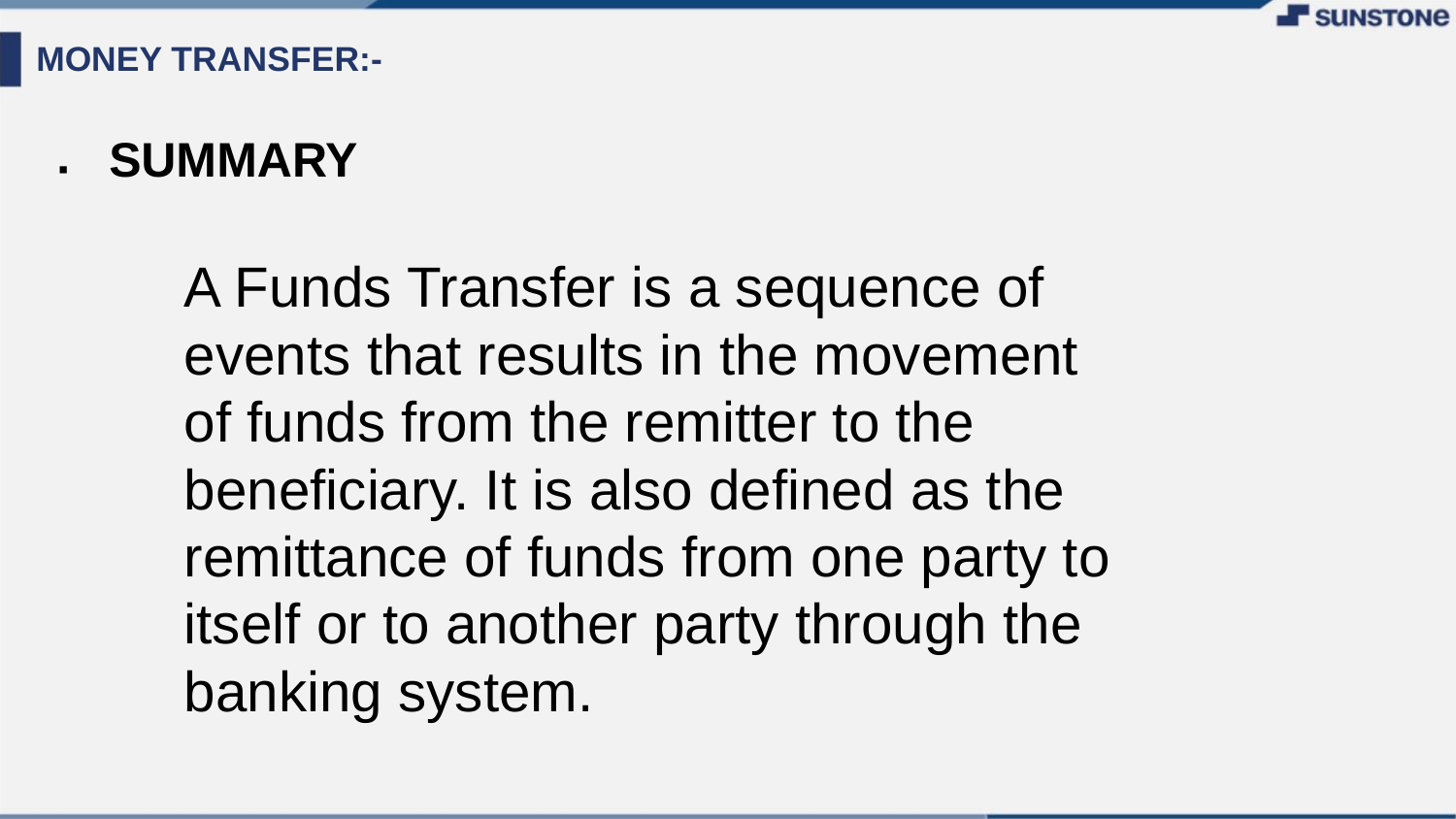

MONEY TRANSFER:-
SUMMARY
▪
A Funds Transfer is a sequence of
events that results in the movement
of funds from the remitter to the
beneficiary. It is also defined as the
remittance of funds from one party to
itself or to another party through the
banking system.